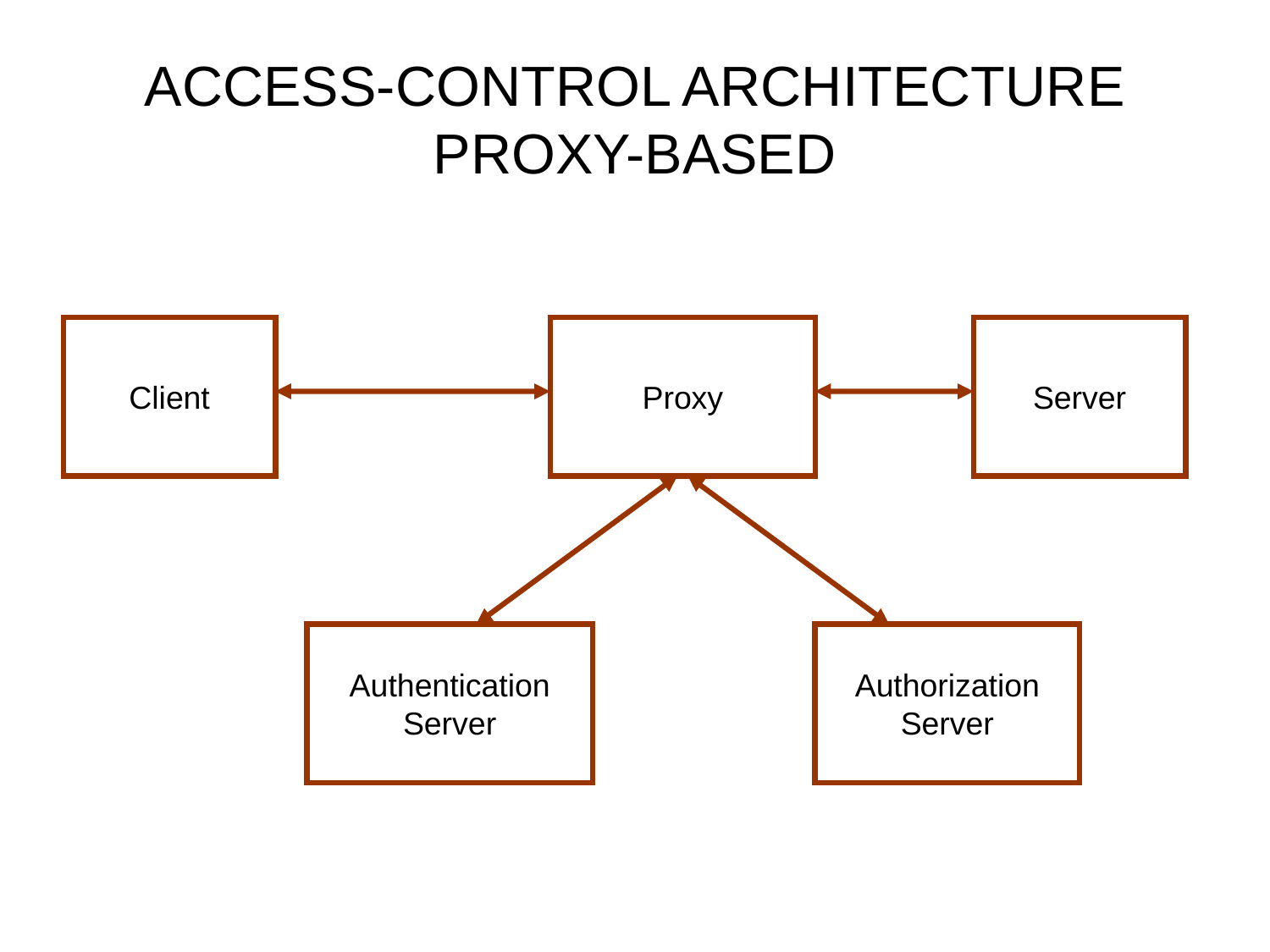

# ACCESS-CONTROL ARCHITECTURE PROXY-BASED
Client
Proxy
Server

Authentication
Server
Authorization
Server